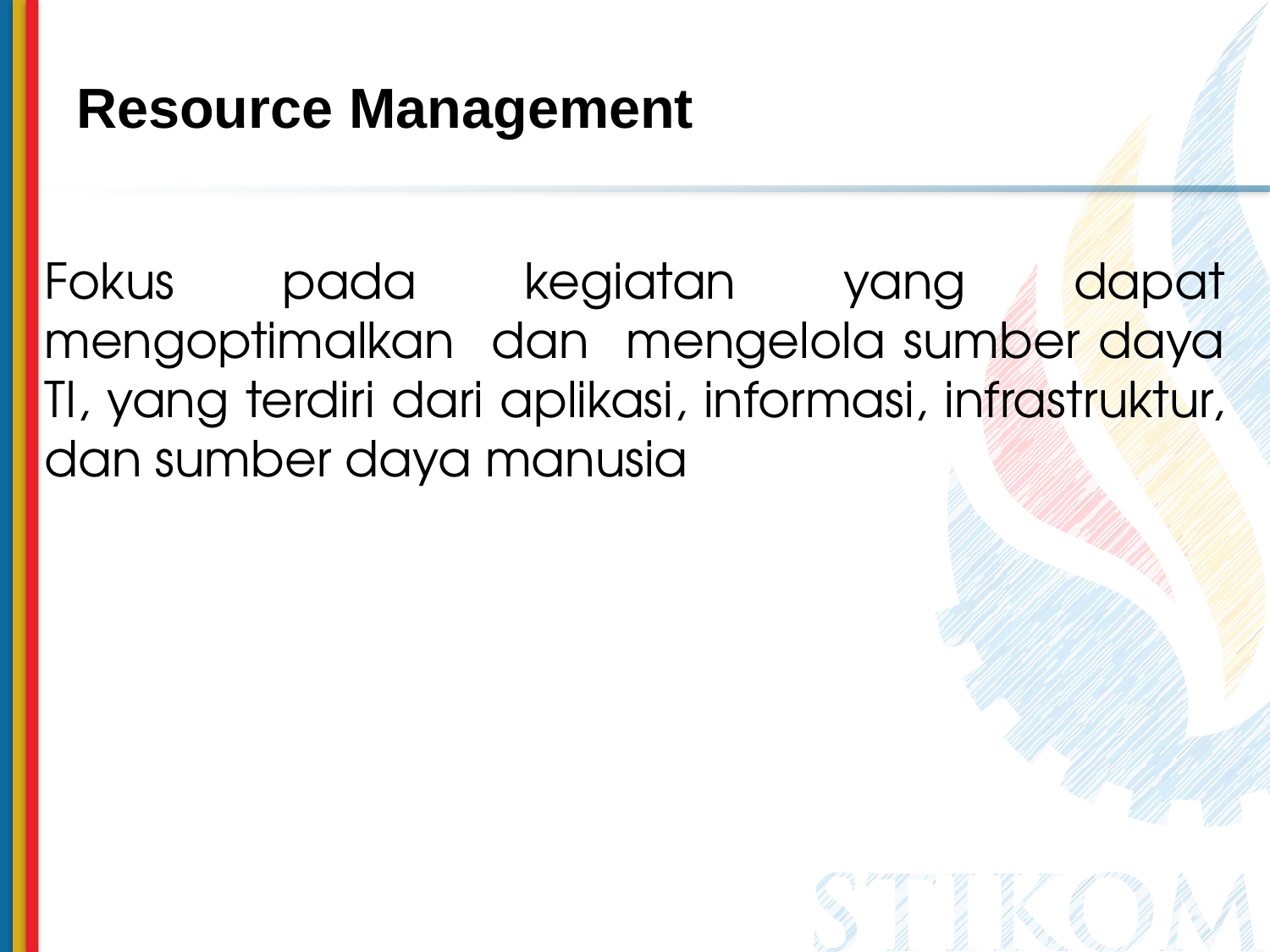

# Resource Management
Fokus  pada  kegiatan  yang  dapat mengoptimalkan  dan  mengelola sumber daya TI, yang terdiri dari aplikasi, informasi, infrastruktur, dan sumber daya manusia